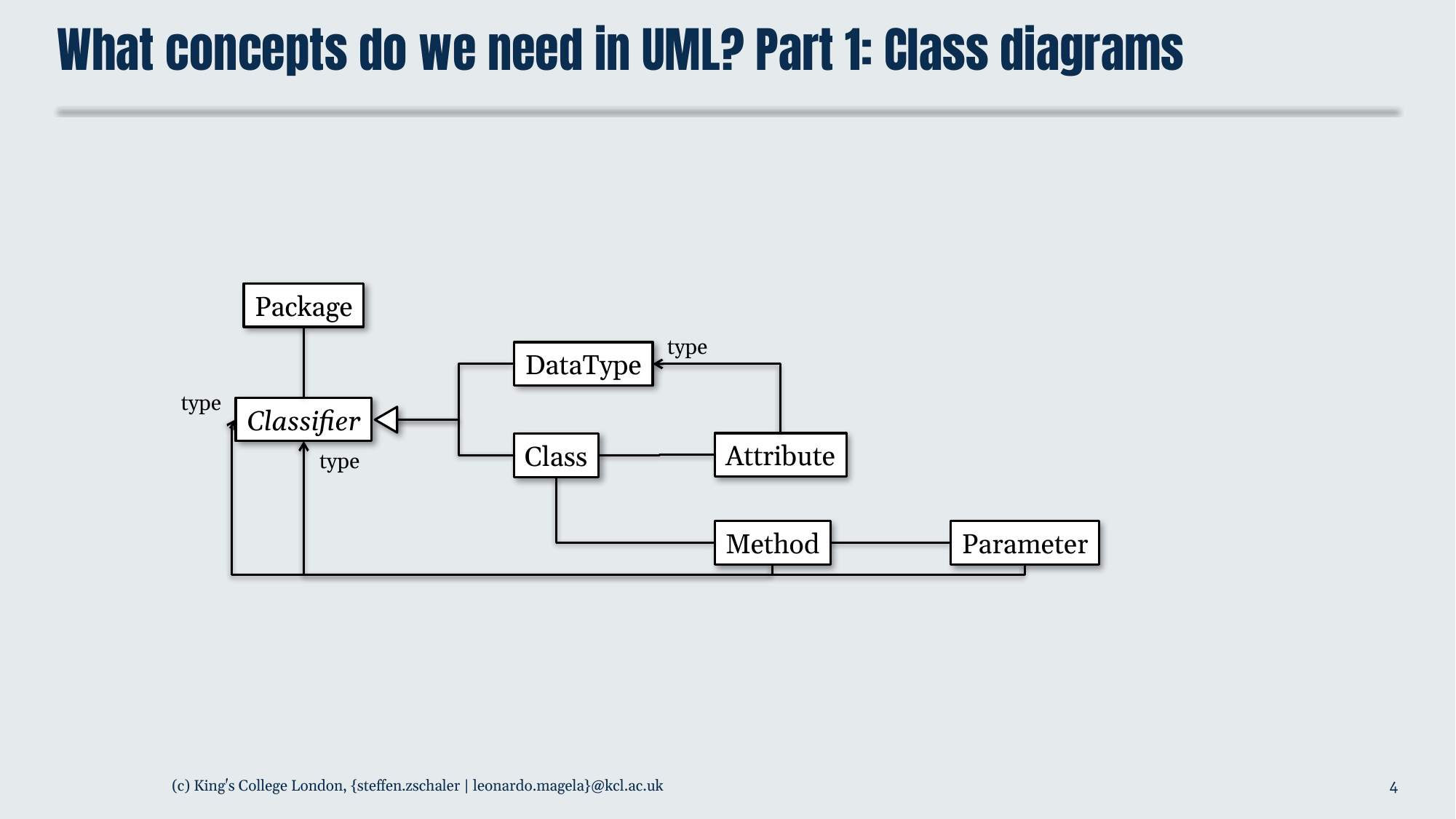

# What concepts do we need in UML? Part 1: Class diagrams
Package
type
DataType
type
Classifier

Attribute
Class
type
Method
Parameter
(c) King's College London, {steffen.zschaler | leonardo.magela}@kcl.ac.uk
4